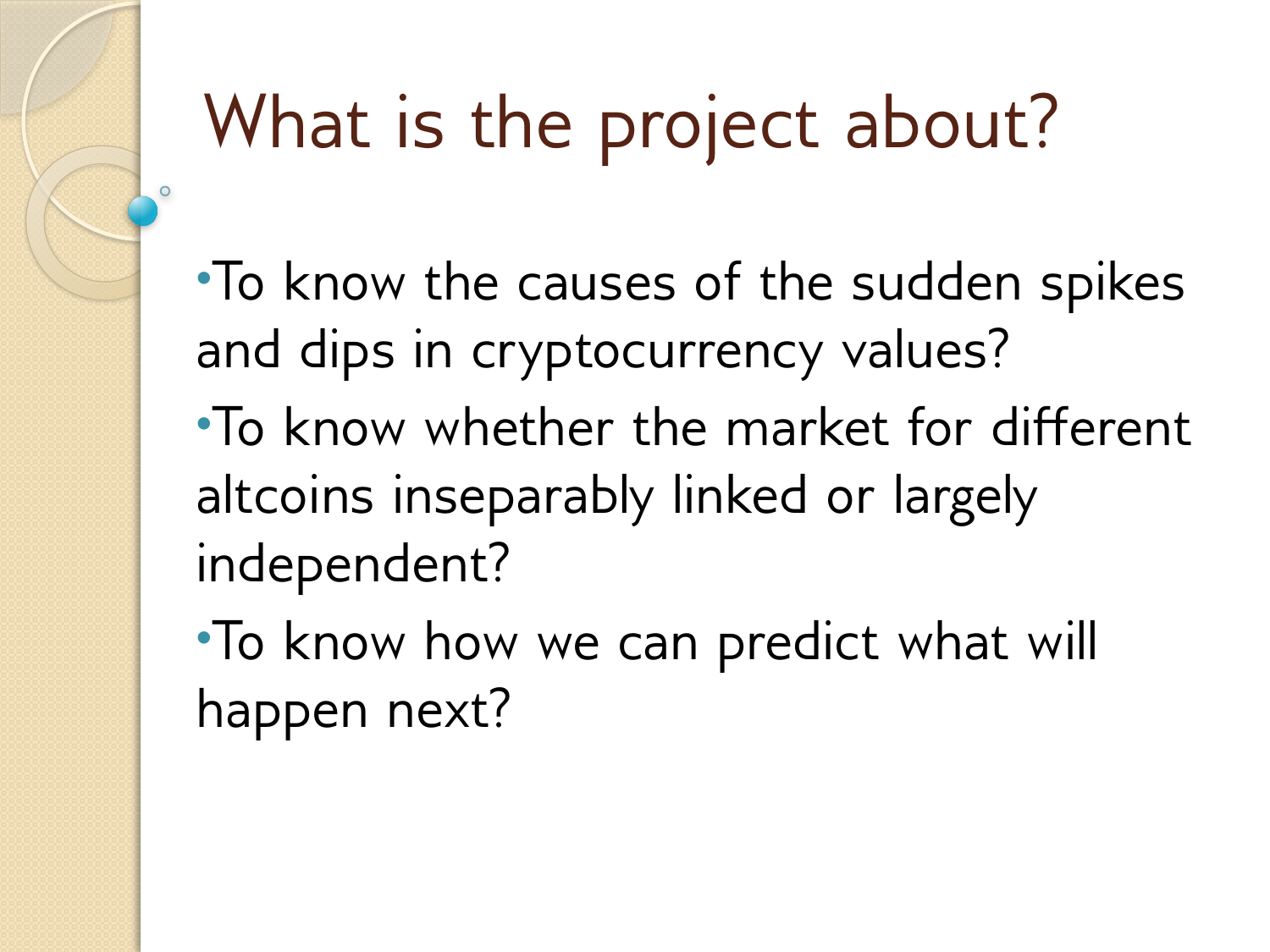

# What is the project about?
To know the causes of the sudden spikes and dips in cryptocurrency values?
To know whether the market for different altcoins inseparably linked or largely independent?
To know how we can predict what will happen next?